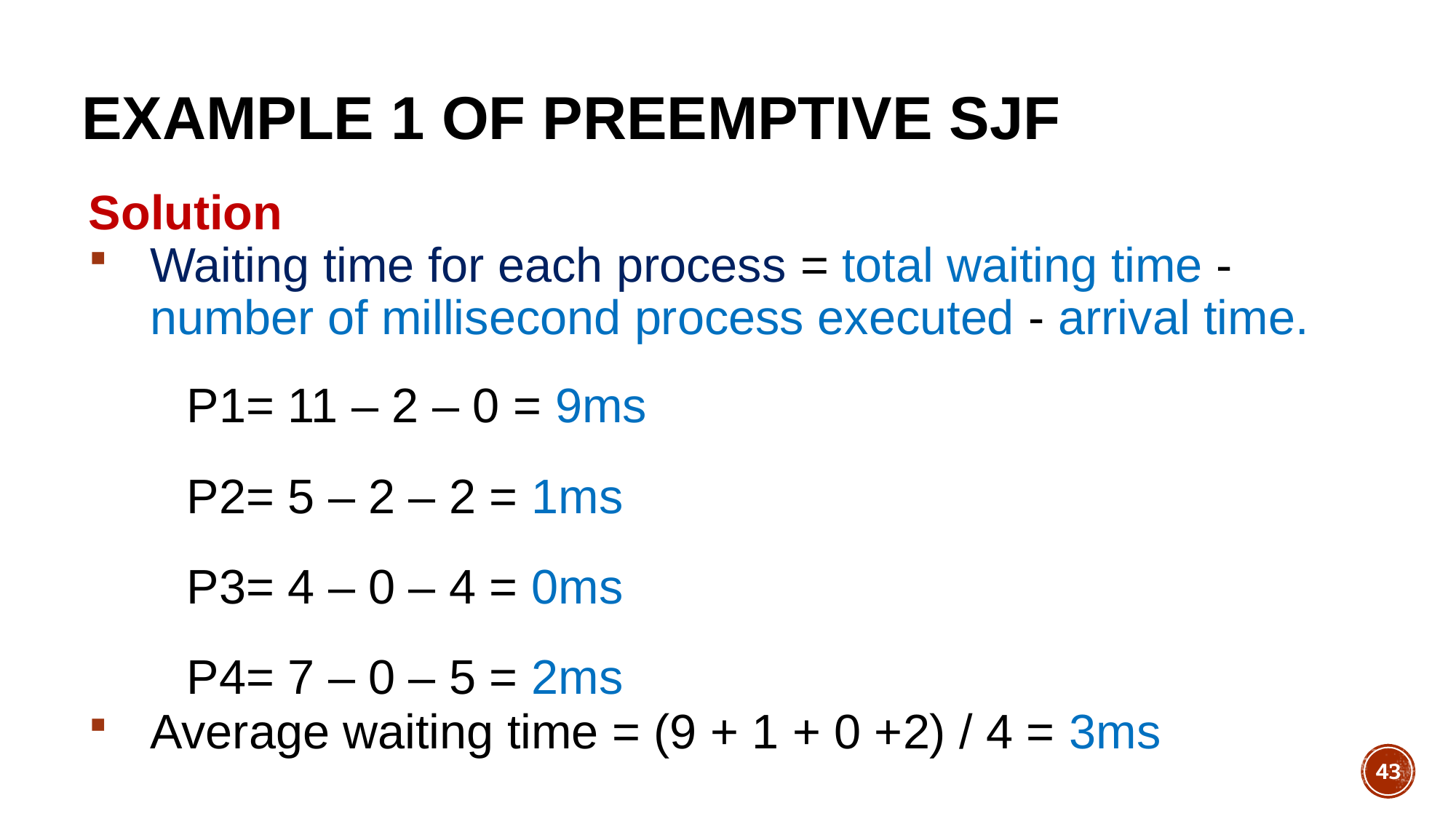

# Example 1 of Preemptive SJF
Solution
Waiting time for each process = total waiting time - number of millisecond process executed - arrival time.
P1= 11 – 2 – 0 = 9ms
P2= 5 – 2 – 2 = 1ms
P3= 4 – 0 – 4 = 0ms
P4= 7 – 0 – 5 = 2ms
Average waiting time = (9 + 1 + 0 +2) / 4 = 3ms
43